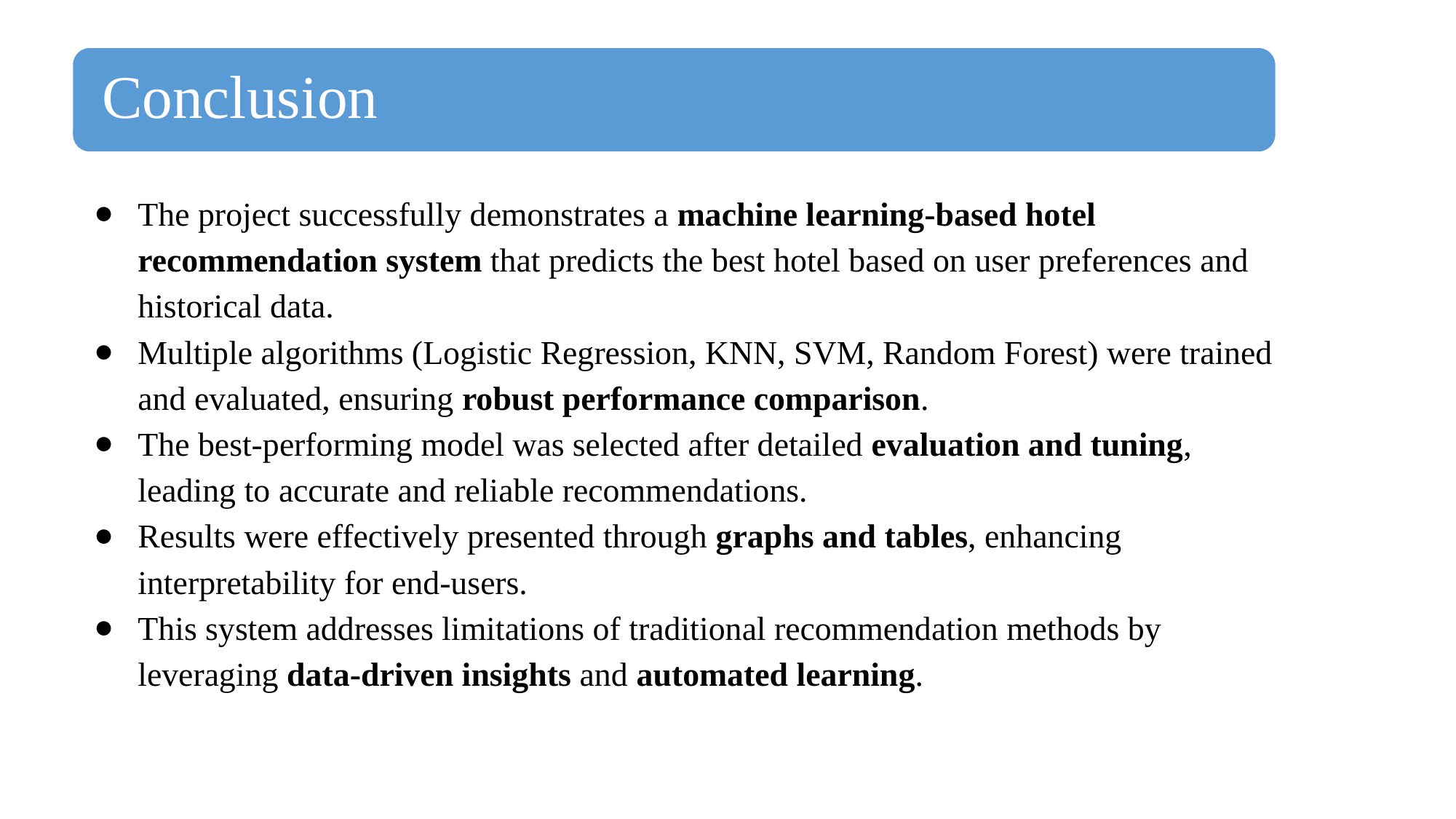

Conclusion

The project successfully demonstrates a machine learning-based hotel recommendation system that predicts the best hotel based on user preferences and historical data.
Multiple algorithms (Logistic Regression, KNN, SVM, Random Forest) were trained and evaluated, ensuring robust performance comparison.
The best-performing model was selected after detailed evaluation and tuning, leading to accurate and reliable recommendations.
Results were effectively presented through graphs and tables, enhancing interpretability for end-users.
This system addresses limitations of traditional recommendation methods by leveraging data-driven insights and automated learning.